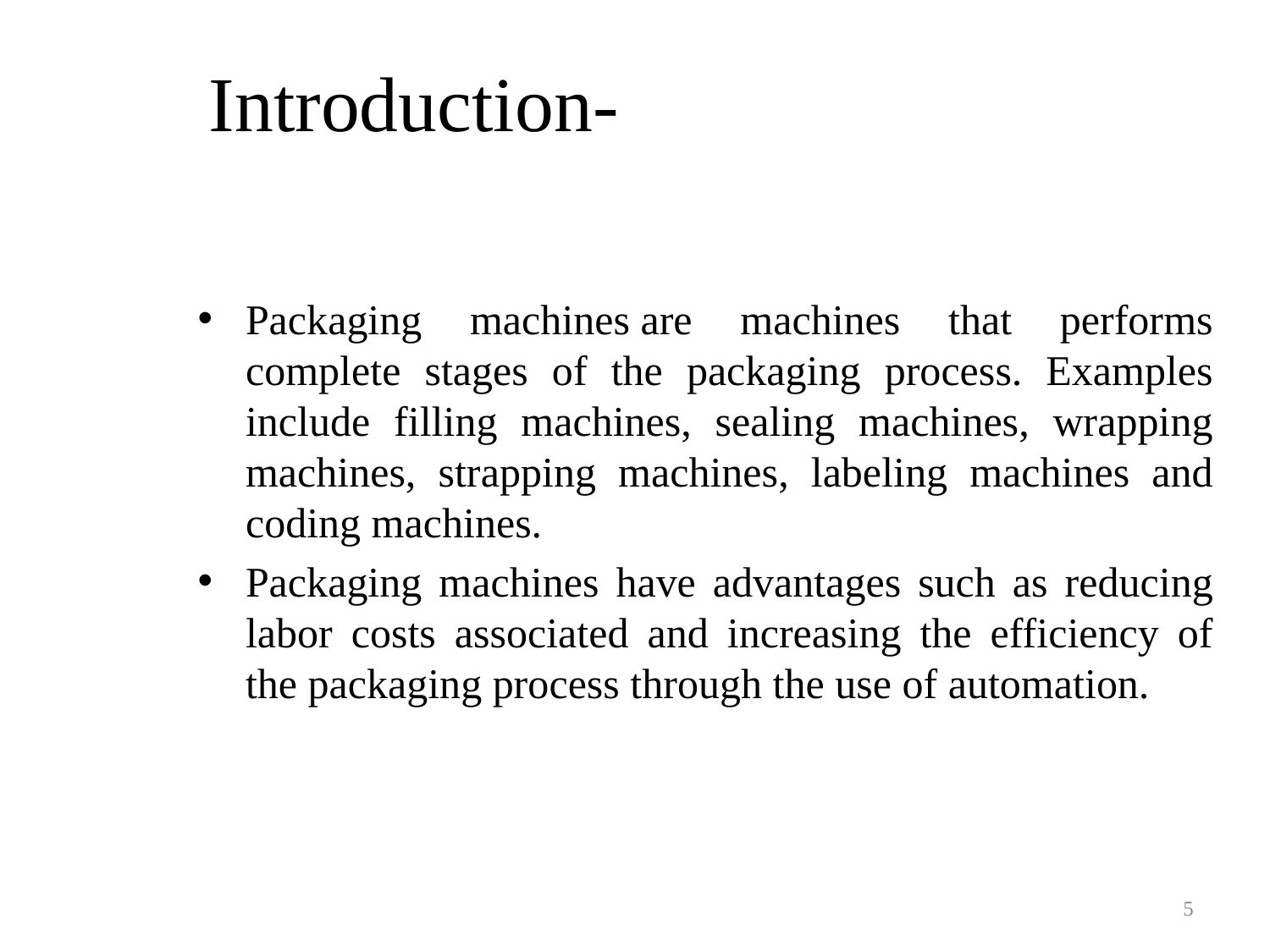

# Introduction-
Packaging machines are machines that performs complete stages of the packaging process. Examples include filling machines, sealing machines, wrapping machines, strapping machines, labeling machines and coding machines.
Packaging machines have advantages such as reducing labor costs associated and increasing the efficiency of the packaging process through the use of automation.

5